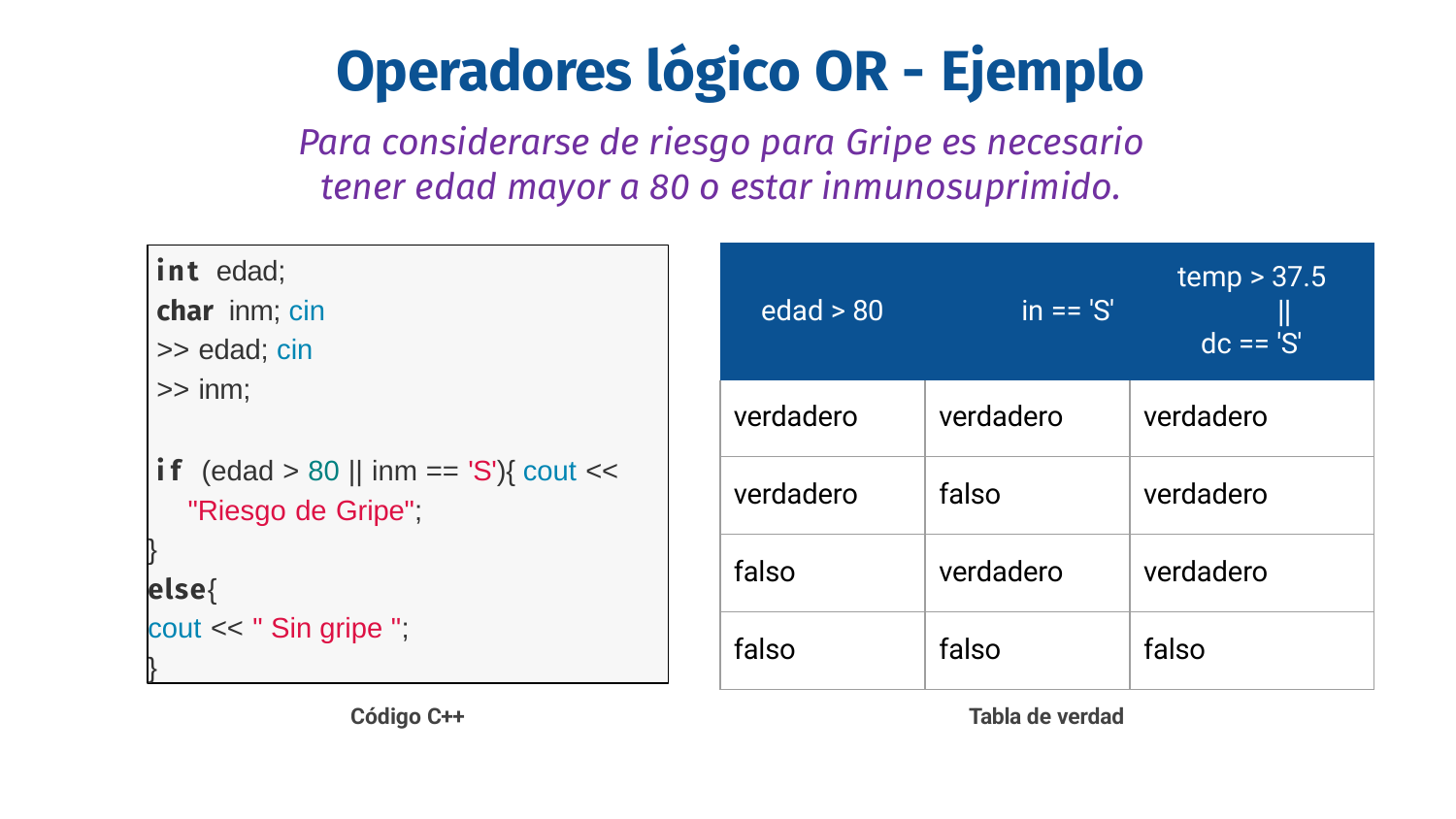

# Operadores lógico OR - Ejemplo
Para considerarse de riesgo para Gripe es necesario
tener edad mayor a 80 o estar inmunosuprimido.
| temp > 37.5 edad > 80 in == 'S' || dc == 'S' |  |  |
| --- | --- | --- |
| verdadero | verdadero | verdadero |
| verdadero | falso | verdadero |
| falso | verdadero | verdadero |
| falso | falso | falso |
int edad; char  inm; cin >> edad; cin >> inm;

if (edad > 80 || inm == 'S'){ cout << "Riesgo de Gripe";
}
else{
cout << " Sin gripe ";
}
Código C++
Tabla de verdad